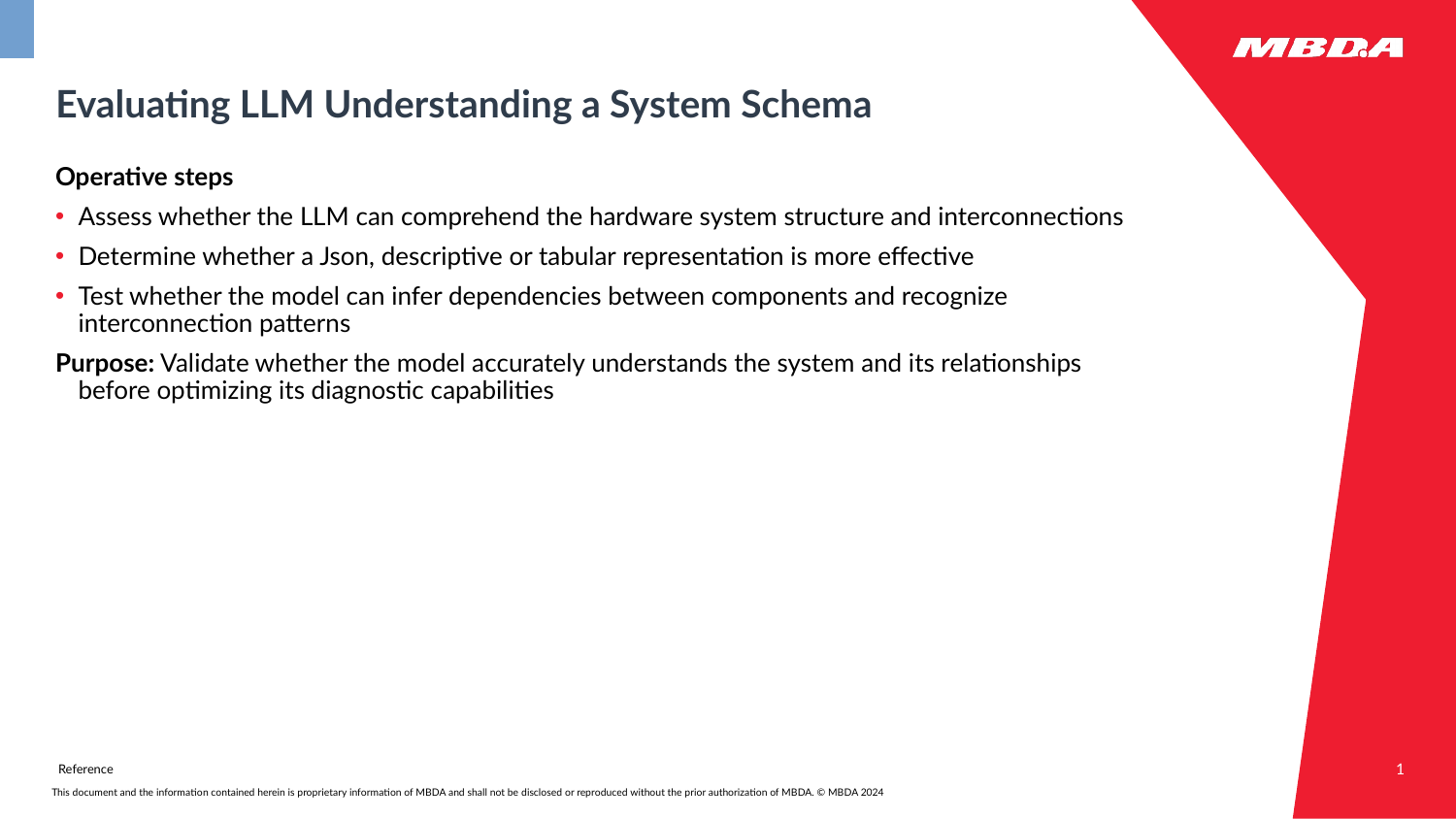

# Evaluating LLM Understanding a System Schema
Operative steps
Assess whether the LLM can comprehend the hardware system structure and interconnections
Determine whether a Json, descriptive or tabular representation is more effective
Test whether the model can infer dependencies between components and recognize interconnection patterns
Purpose: Validate whether the model accurately understands the system and its relationships before optimizing its diagnostic capabilities

1
Reference